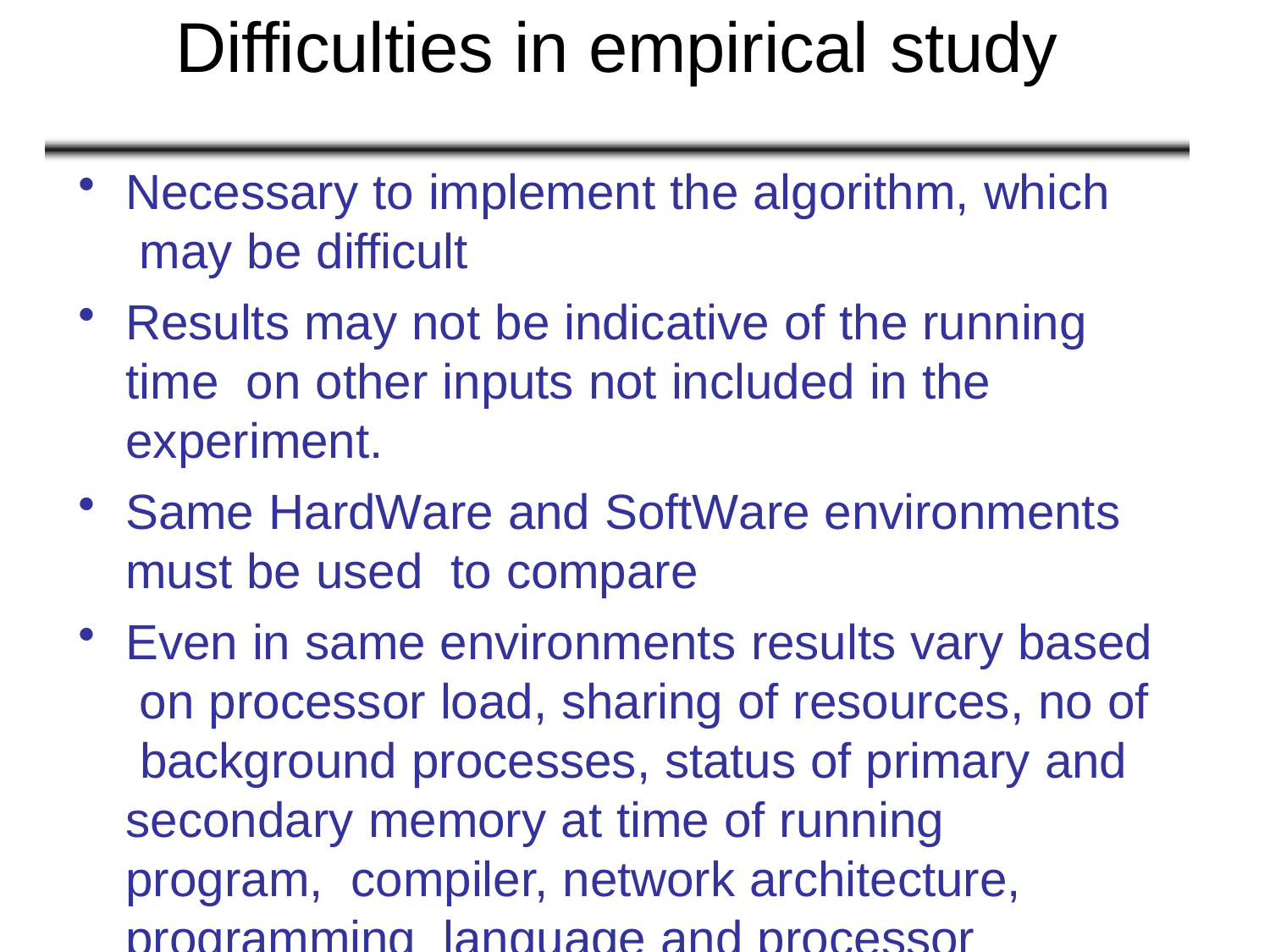

# Difficulties in empirical study
Necessary to implement the algorithm, which  may be difficult
Results may not be indicative of the running time  on other inputs not included in the experiment.
Same HardWare and SoftWare environments must be used  to compare
Even in same environments results vary based  on processor load, sharing of resources, no of  background processes, status of primary and  secondary memory at time of running program,  compiler, network architecture, programming  language and processor architecture